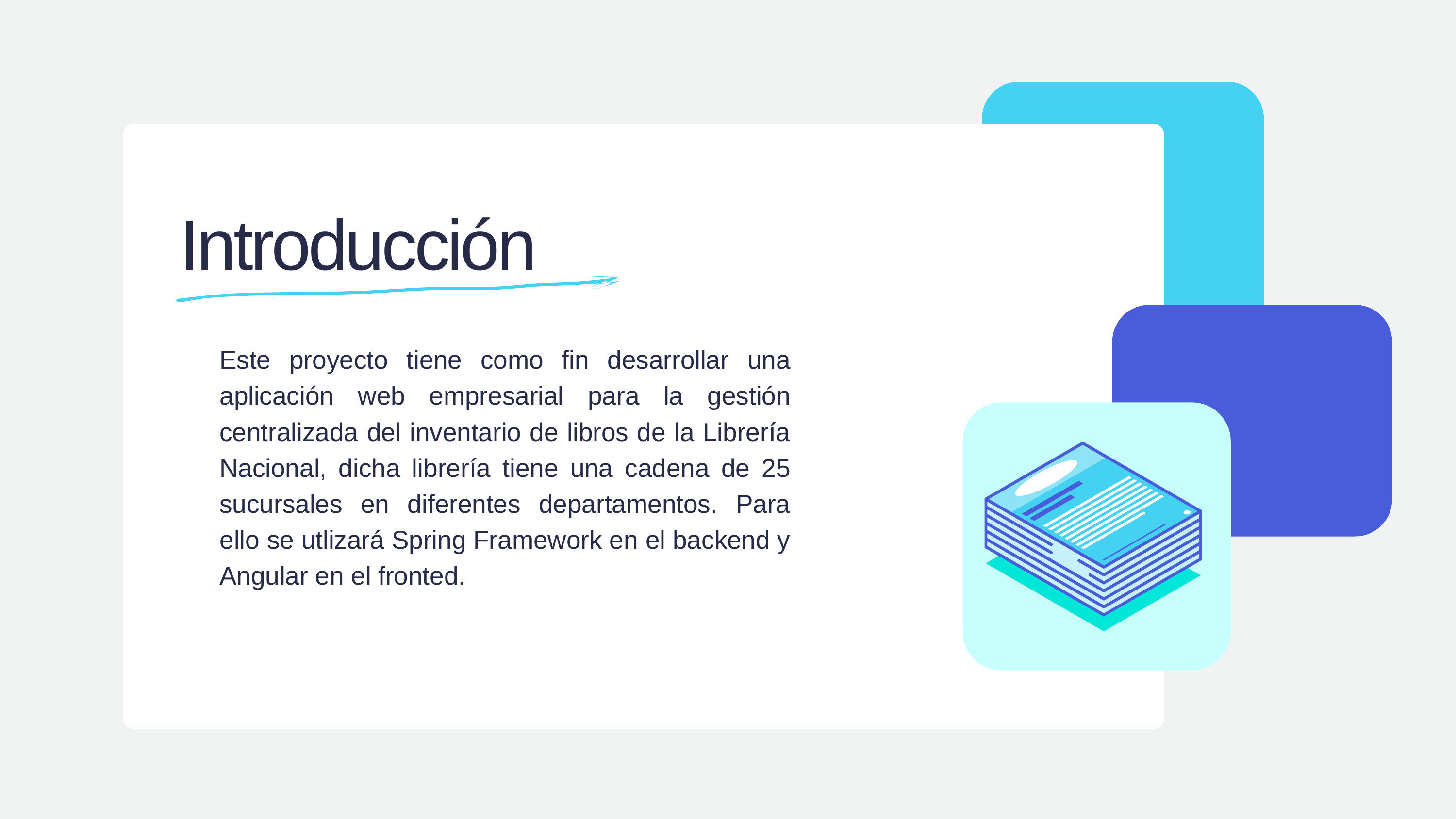

Introducción

Este proyecto tiene como fin desarrollar una aplicación web empresarial para la gestión centralizada del inventario de libros de la Librería Nacional, dicha librería tiene una cadena de 25 sucursales en diferentes departamentos. Para ello se utlizará Spring Framework en el backend y Angular en el fronted.